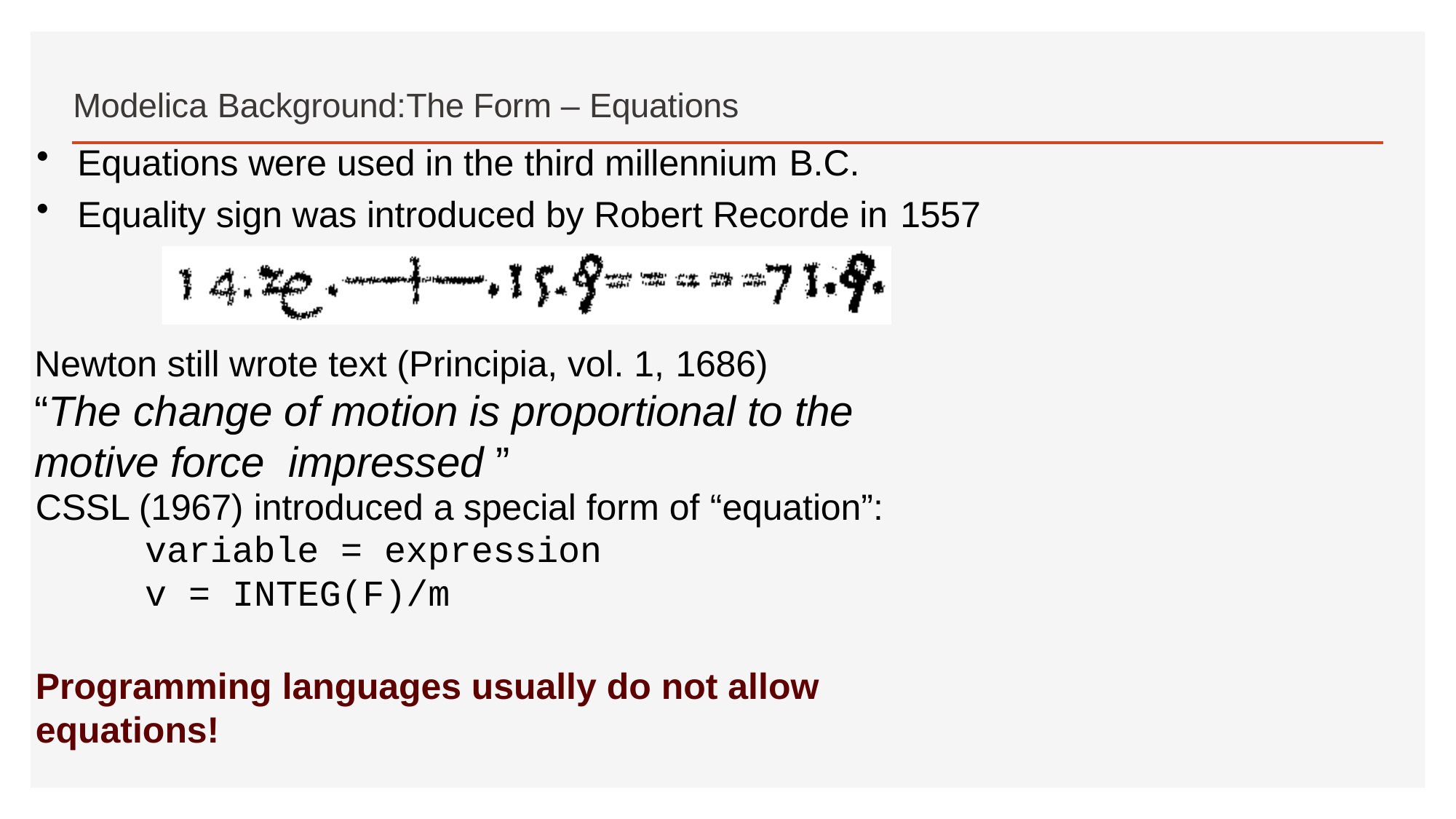

# Modelica Background:The Form – Equations
Equations were used in the third millennium B.C.
Equality sign was introduced by Robert Recorde in 1557

Newton still wrote text (Principia, vol. 1, 1686)
“The change of motion is proportional to the motive force  impressed ”
CSSL (1967) introduced a special form of “equation”:
variable = expression
v = INTEG(F)/m

Programming languages usually do not allow equations!